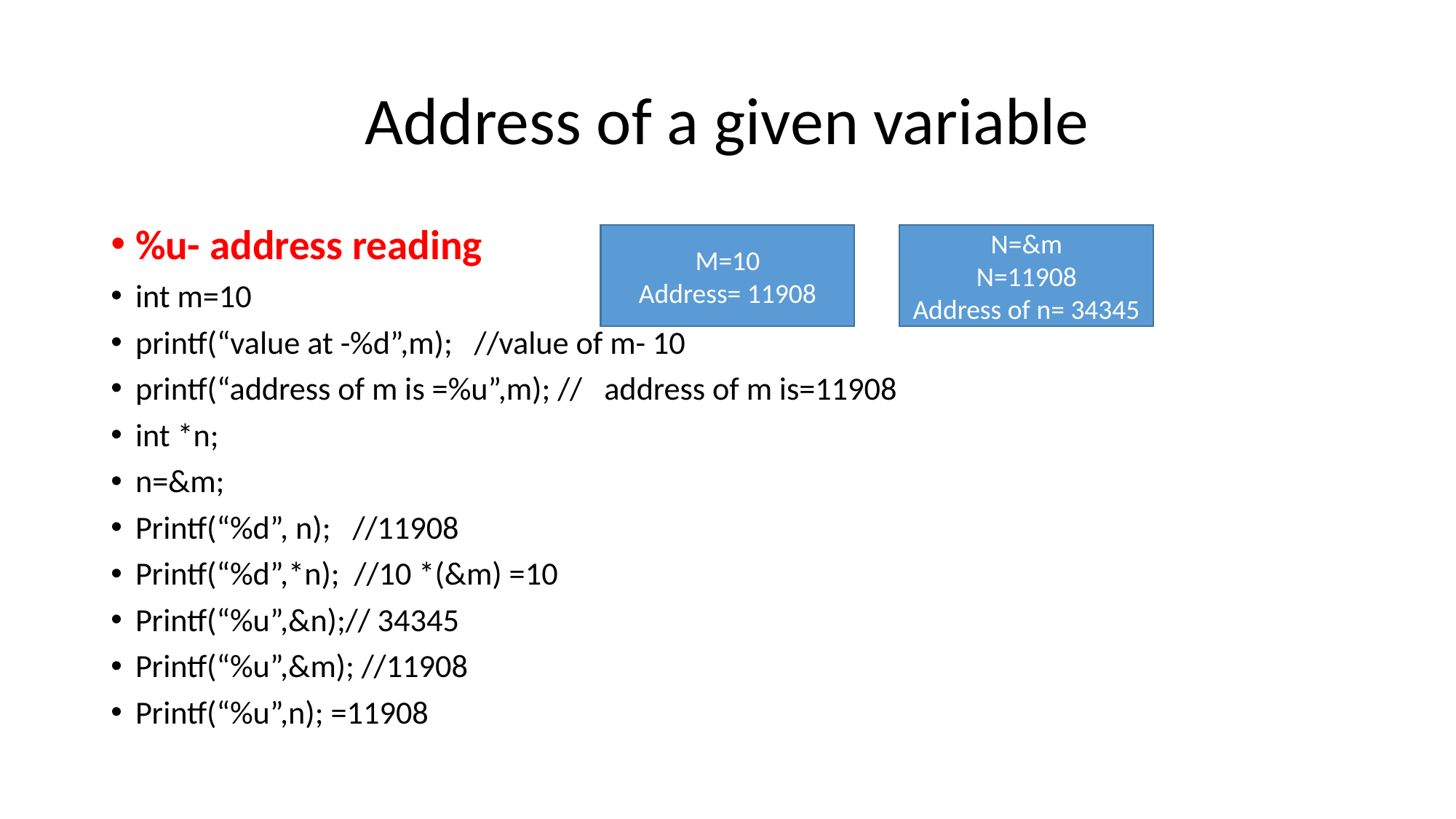

# Address of a given variable
%u- address reading
int m=10
printf(“value at -%d”,m);   //value of m- 10
printf(“address of m is =%u”,m); //   address of m is=11908
int *n;
n=&m;
Printf(“%d”, n);   //11908
Printf(“%d”,*n);  //10 *(&m) =10
Printf(“%u”,&n);// 34345
Printf(“%u”,&m); //11908
Printf(“%u”,n); =11908
M=10
Address= 11908
N=&m
N=11908
Address of n= 34345